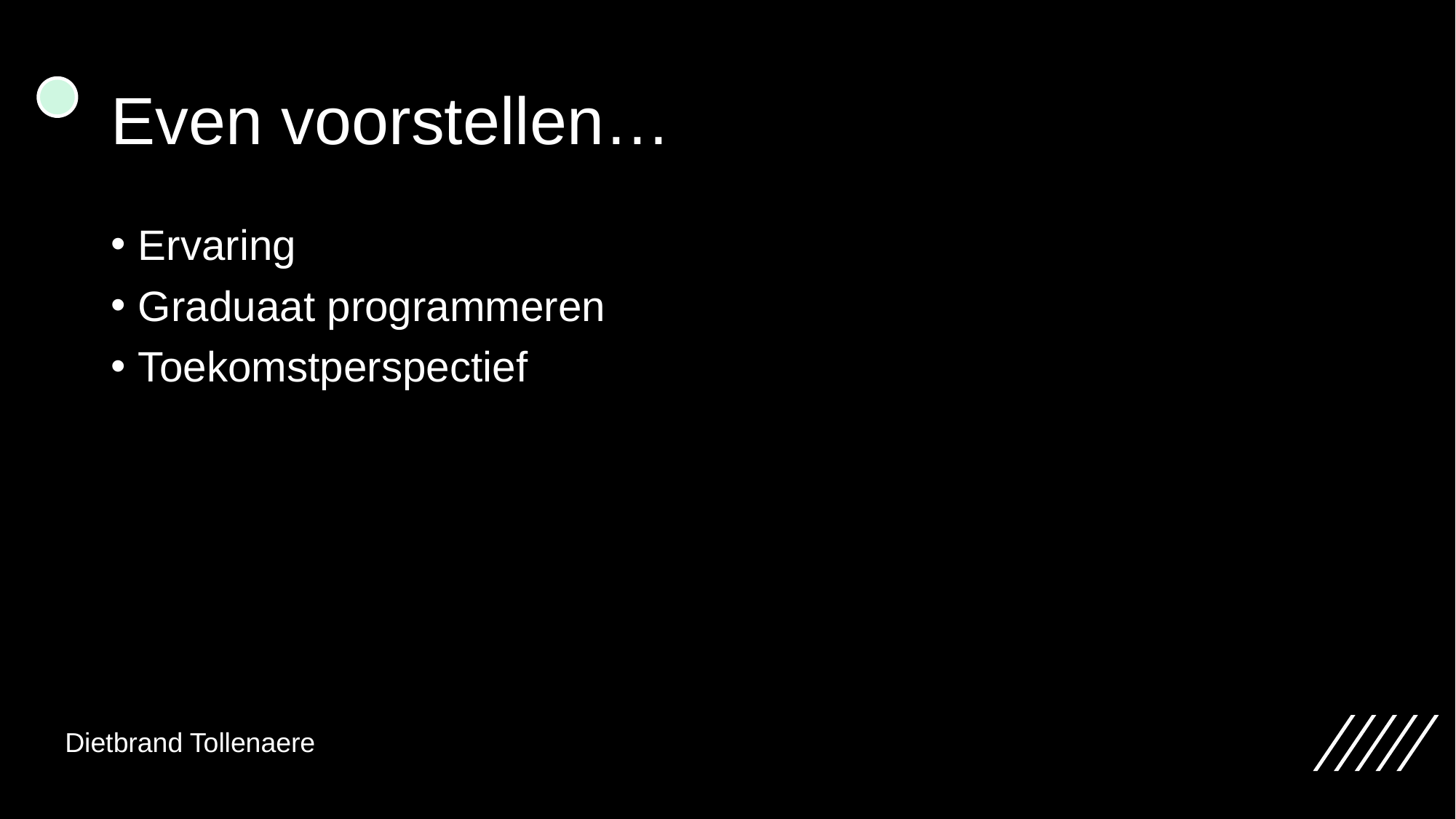

# Even voorstellen…
Ervaring
Graduaat programmeren
Toekomstperspectief

Dietbrand Tollenaere